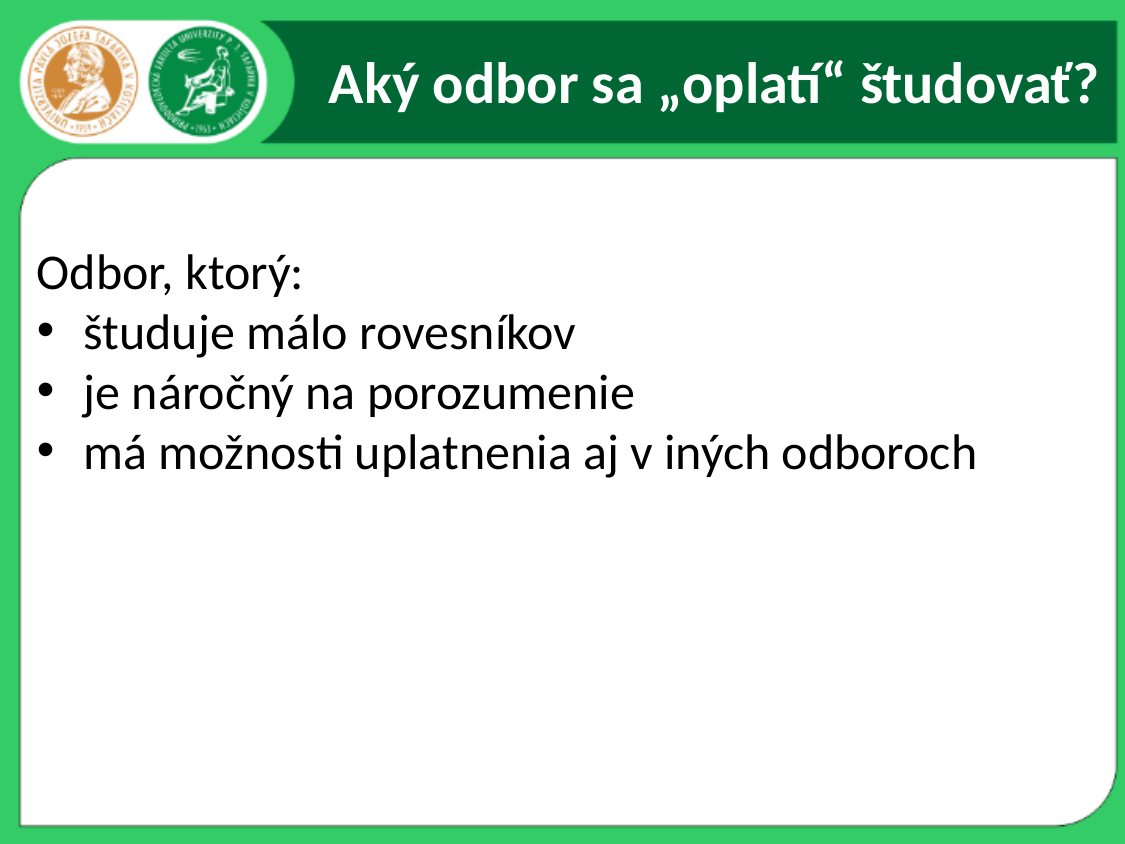

# Aký odbor sa „oplatí“ študovať?

Odbor, ktorý:
študuje málo rovesníkov
je náročný na porozumenie
má možnosti uplatnenia aj v iných odboroch